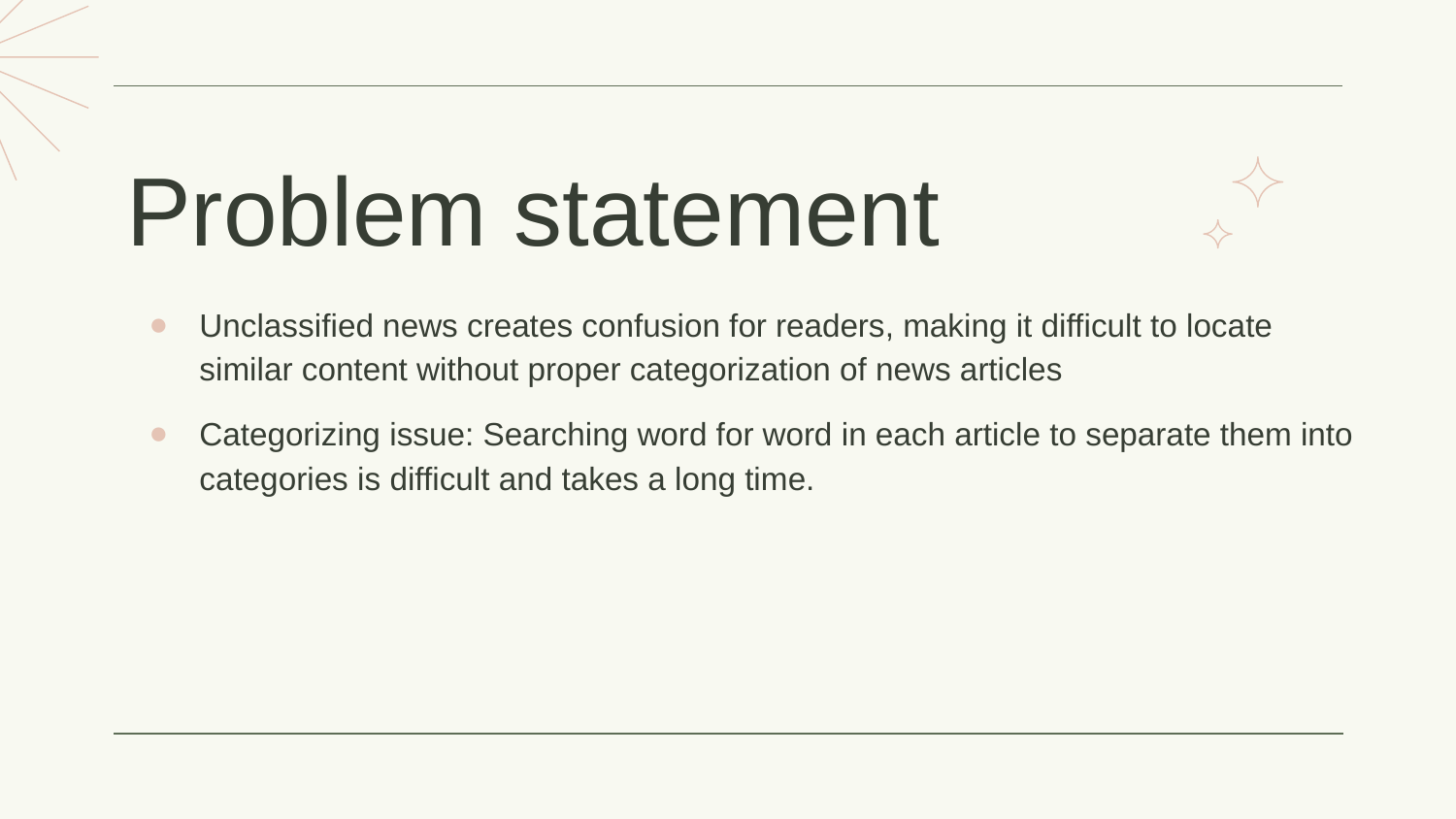

# Problem statement

Unclassified news creates confusion for readers, making it difficult to locate similar content without proper categorization of news articles
Categorizing issue: Searching word for word in each article to separate them into categories is difficult and takes a long time.